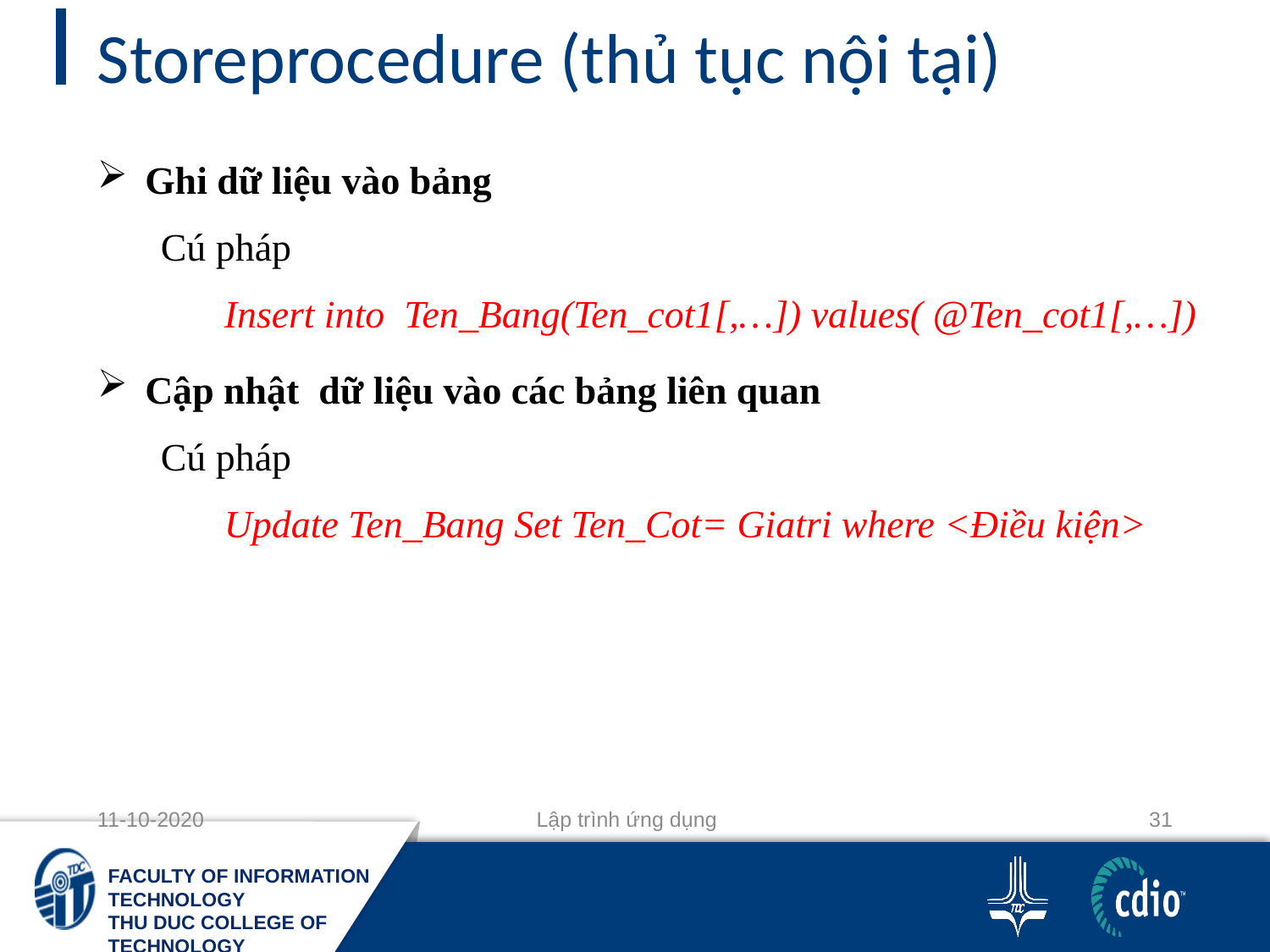

# Storeprocedure (thủ tục nội tại)
Ghi dữ liệu vào bảng
Cú pháp
Insert into  Ten_Bang(Ten_cot1[,…]) values( @Ten_cot1[,…])
Cập nhật  dữ liệu vào các bảng liên quan
Cú pháp
Update Ten_Bang Set Ten_Cot= Giatri where <Điều kiện>

11-10-2020
Lập trình ứng dụng
31